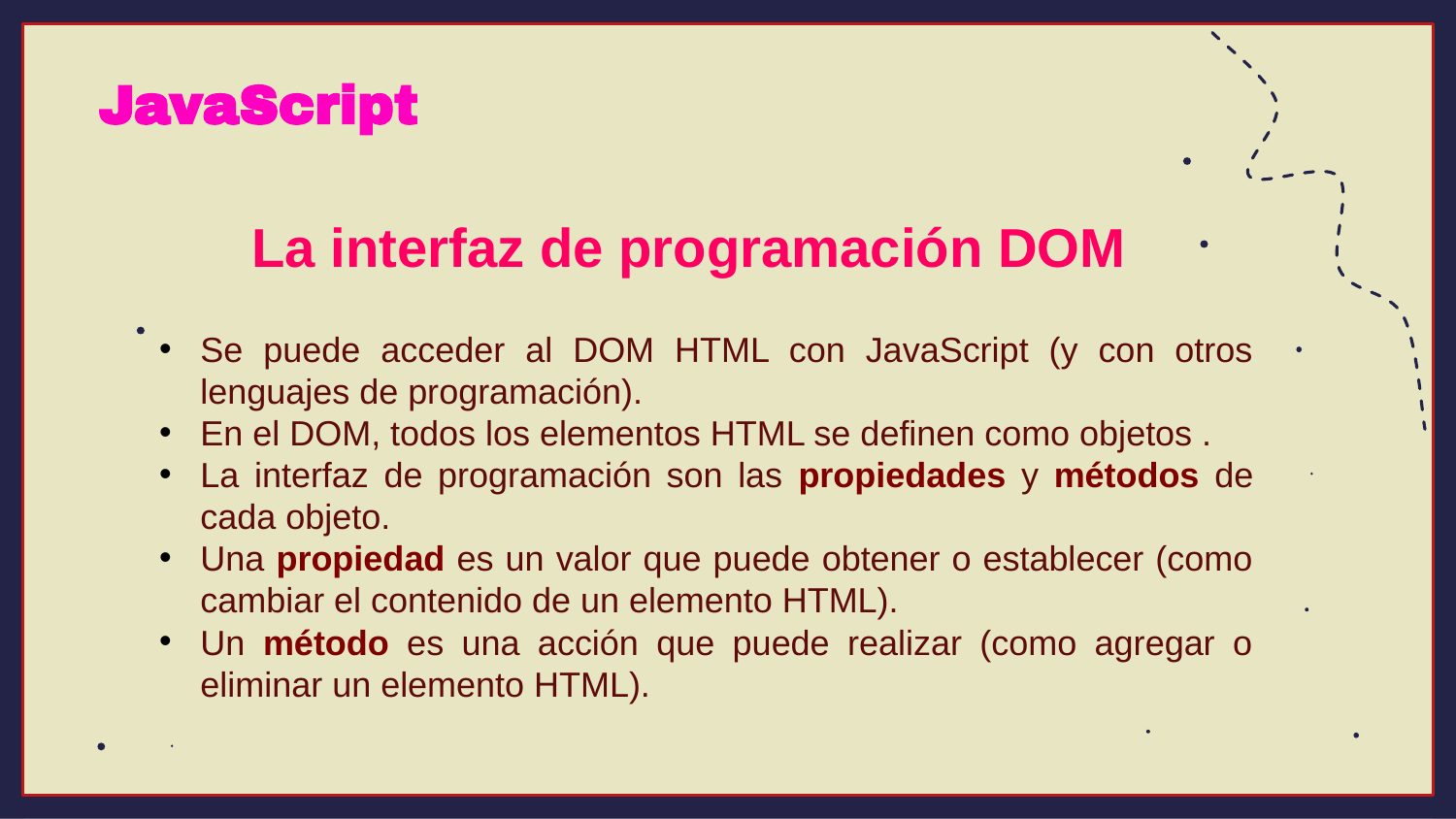

JavaScript
La interfaz de programación DOM
Se puede acceder al DOM HTML con JavaScript (y con otros lenguajes de programación).
En el DOM, todos los elementos HTML se definen como objetos .
La interfaz de programación son las propiedades y métodos de cada objeto.
Una propiedad es un valor que puede obtener o establecer (como cambiar el contenido de un elemento HTML).
Un método es una acción que puede realizar (como agregar o eliminar un elemento HTML).